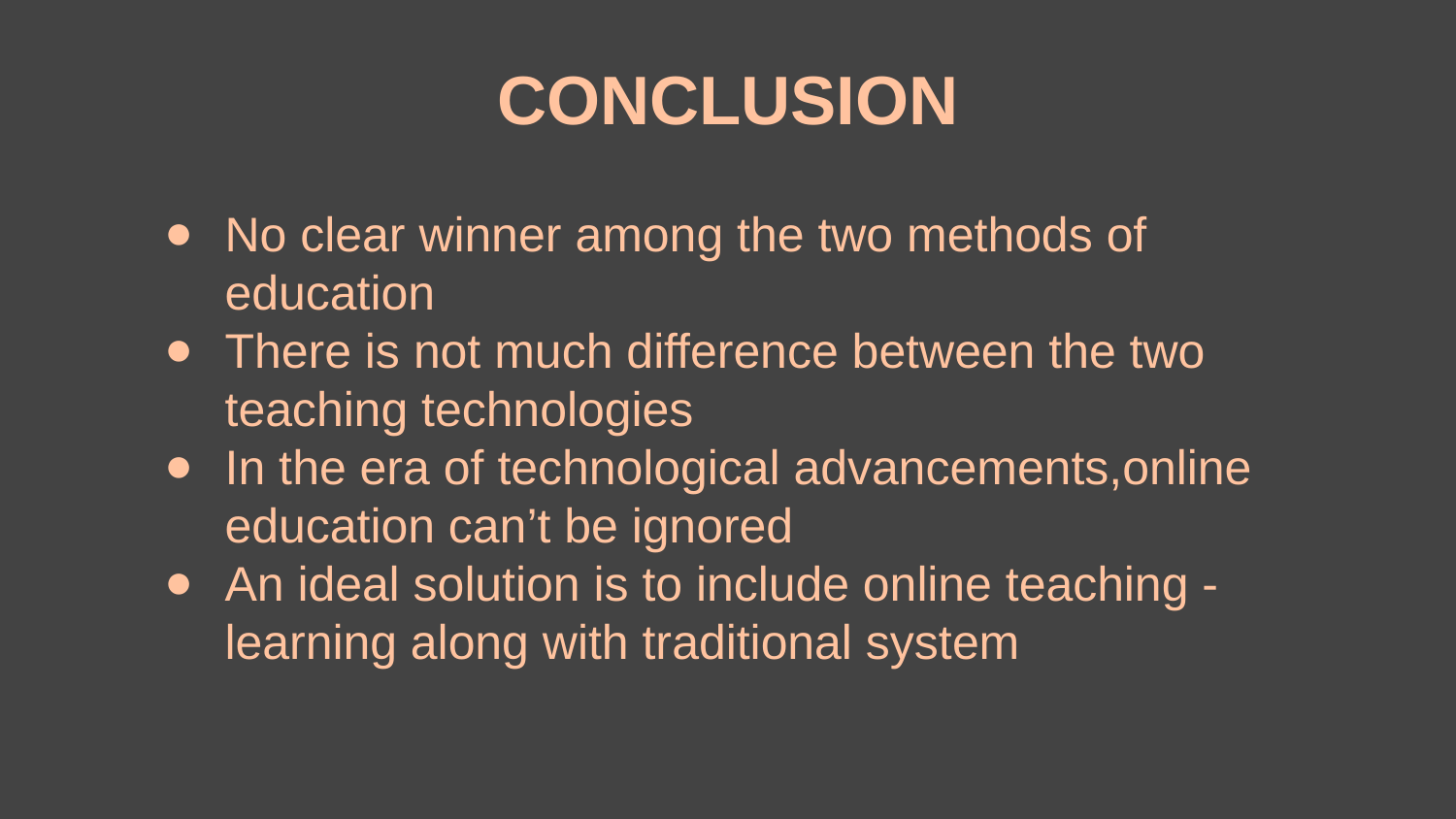

# CONCLUSION
No clear winner among the two methods of education
There is not much difference between the two teaching technologies
In the era of technological advancements,online education can’t be ignored
An ideal solution is to include online teaching - learning along with traditional system